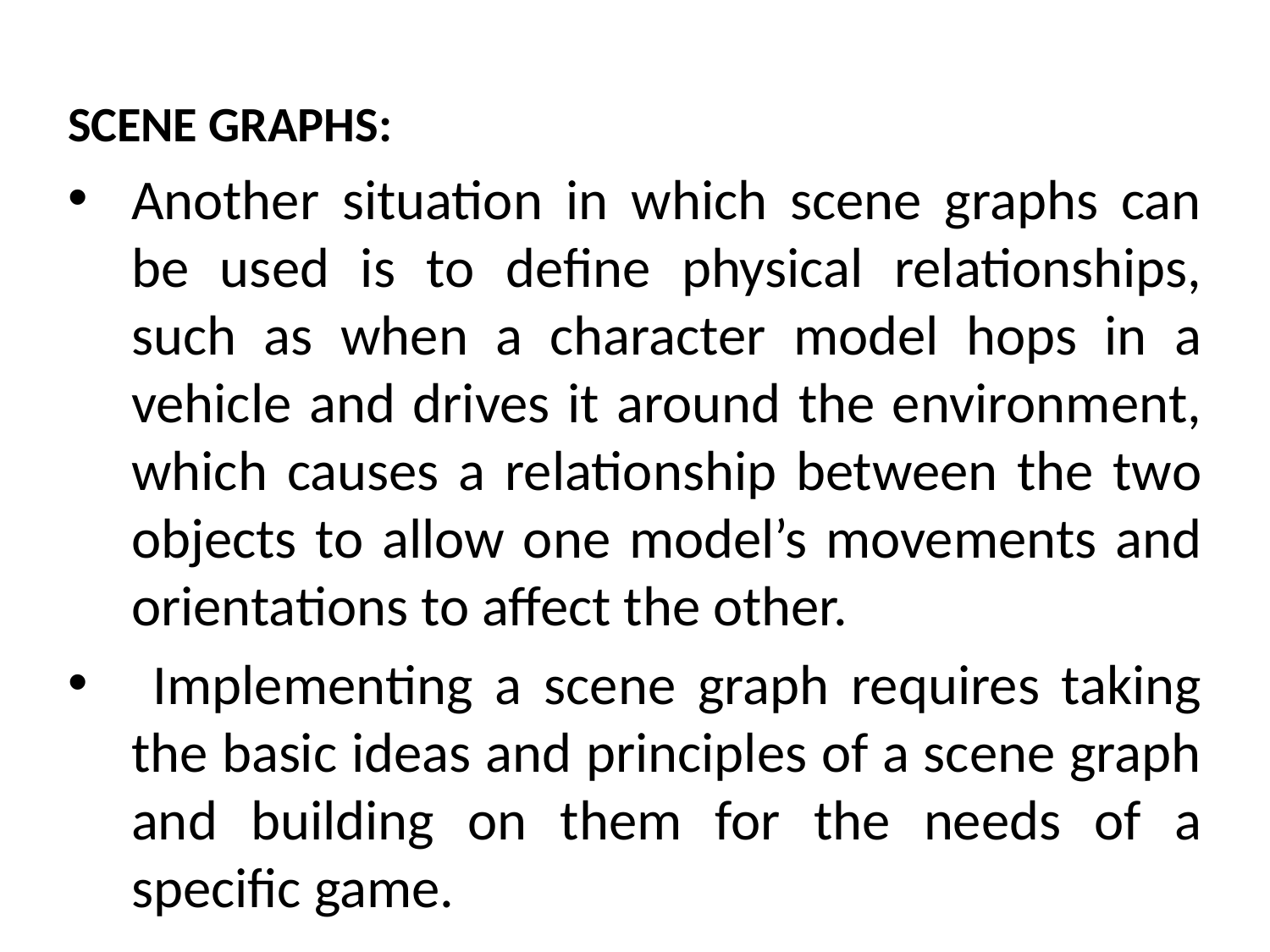

SCENE GRAPHS:
Another situation in which scene graphs can be used is to define physical relationships, such as when a character model hops in a vehicle and drives it around the environment, which causes a relationship between the two objects to allow one model’s movements and orientations to affect the other.
 Implementing a scene graph requires taking the basic ideas and principles of a scene graph and building on them for the needs of a specific game.
# The Mathematical side of games